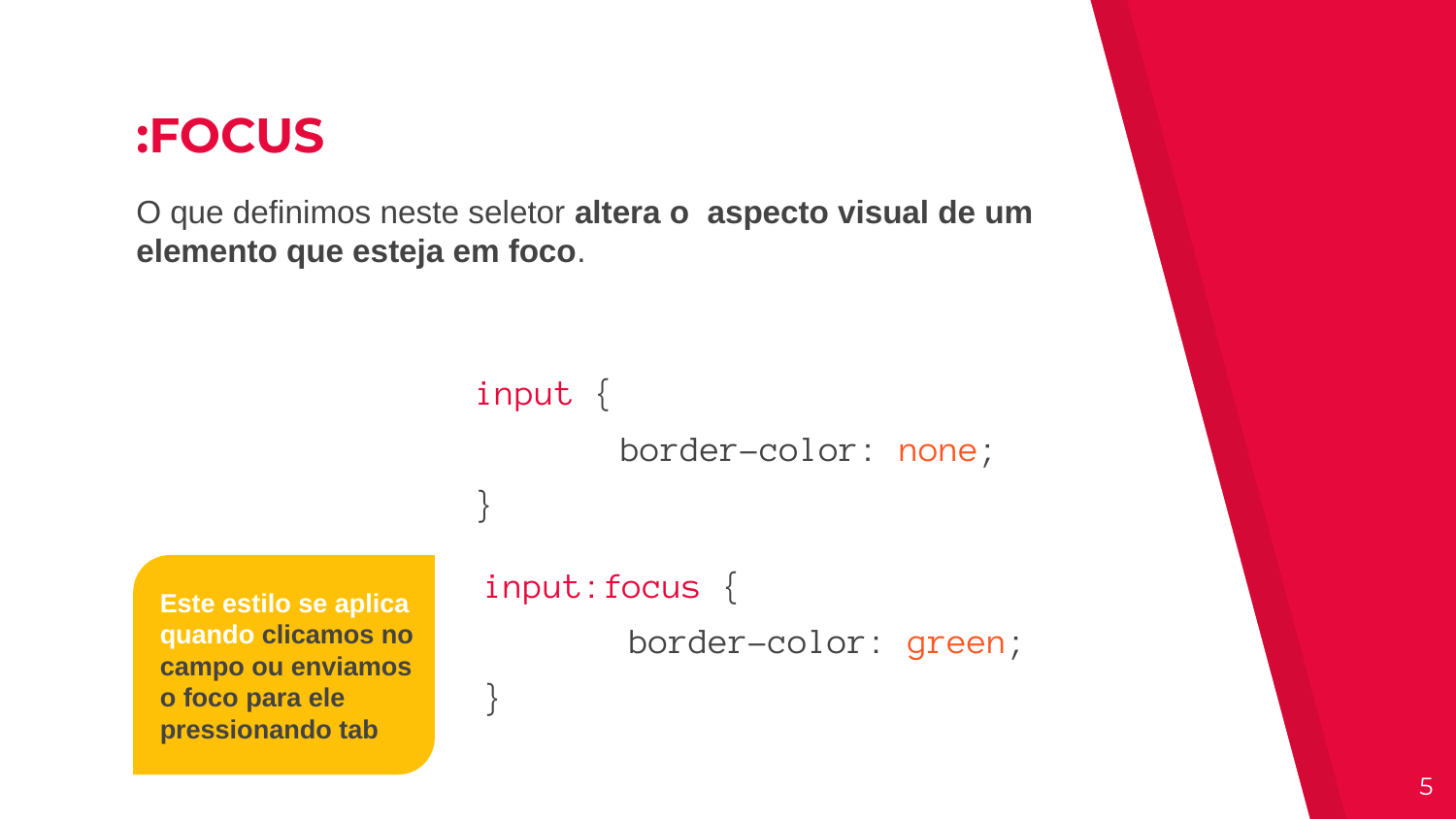

:FOCUS
O que definimos neste seletor altera o  aspecto visual de um elemento que esteja em foco.

input {
	border-color: none;
}
input:focus {
	border-color: green;
}

Este estilo se aplica
quando clicamos no campo ou enviamos o foco para ele pressionando tab
5